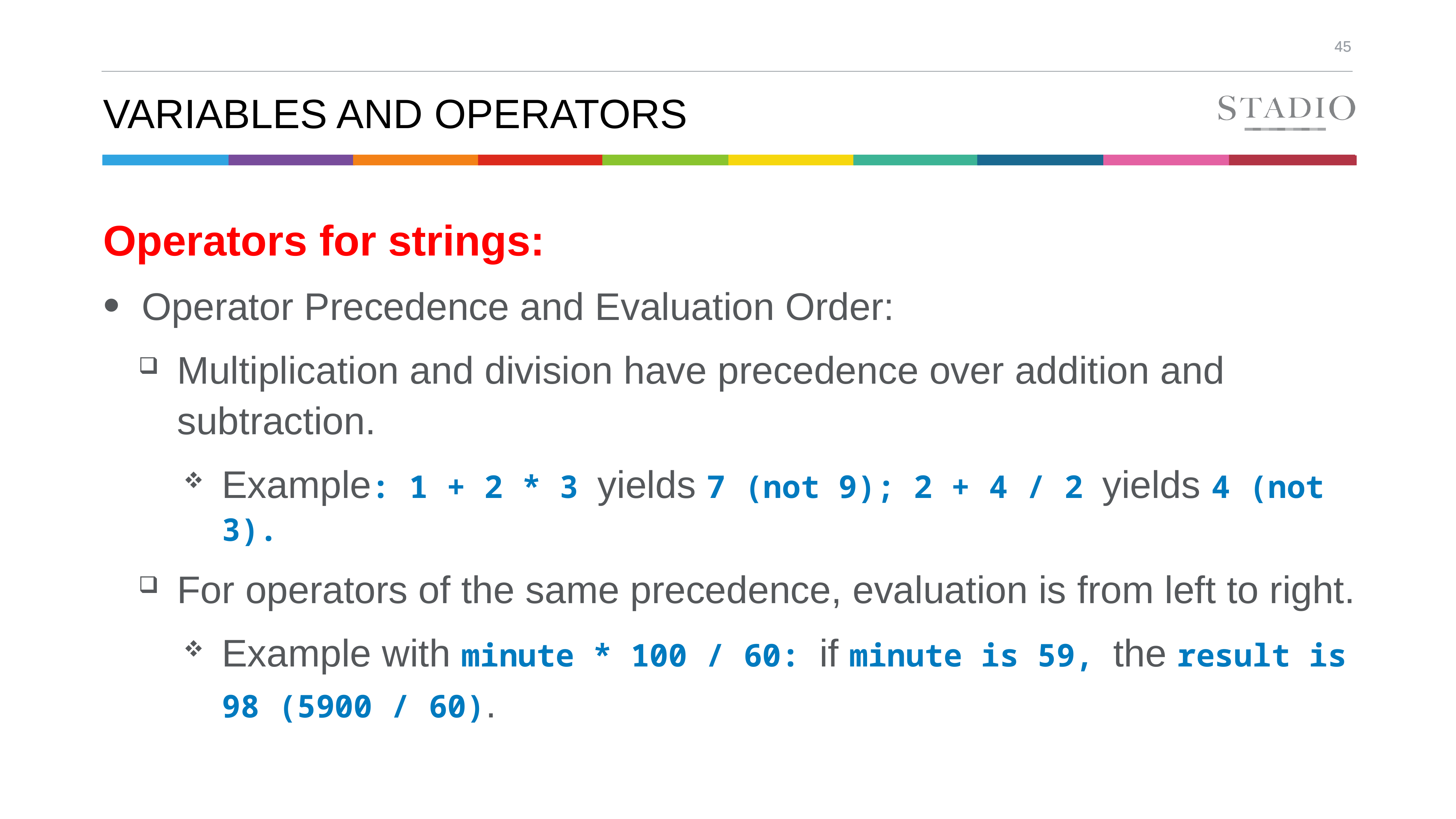

# Variables and Operators

Operators for strings:
Operator Precedence and Evaluation Order:
Multiplication and division have precedence over addition and subtraction.
Example: 1 + 2 * 3 yields 7 (not 9); 2 + 4 / 2 yields 4 (not 3).
For operators of the same precedence, evaluation is from left to right.
Example with minute * 100 / 60: if minute is 59, the result is 98 (5900 / 60).